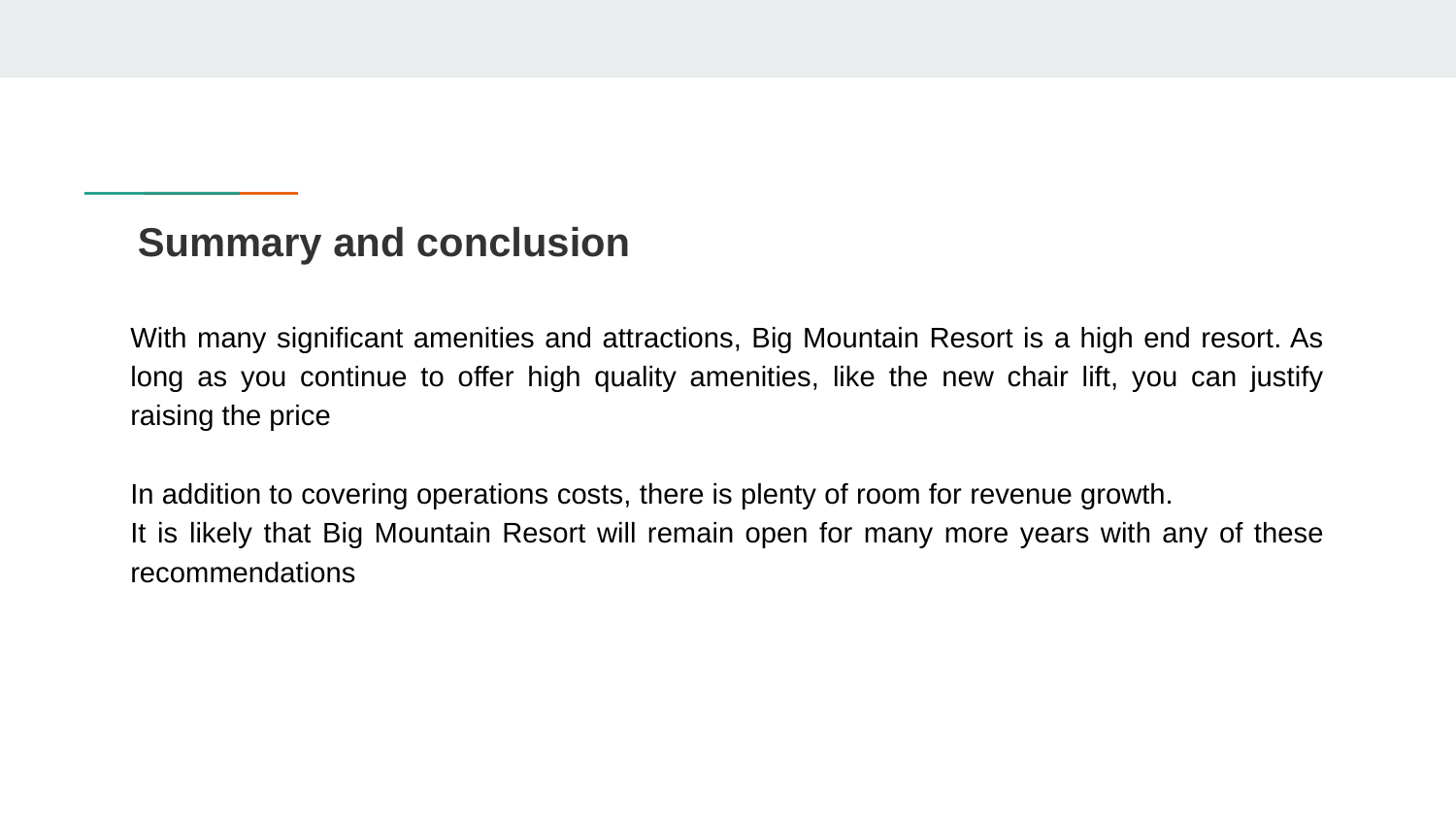

# Summary and conclusion
With many significant amenities and attractions, Big Mountain Resort is a high end resort. As long as you continue to offer high quality amenities, like the new chair lift, you can justify raising the price

In addition to covering operations costs, there is plenty of room for revenue growth.
It is likely that Big Mountain Resort will remain open for many more years with any of these recommendations